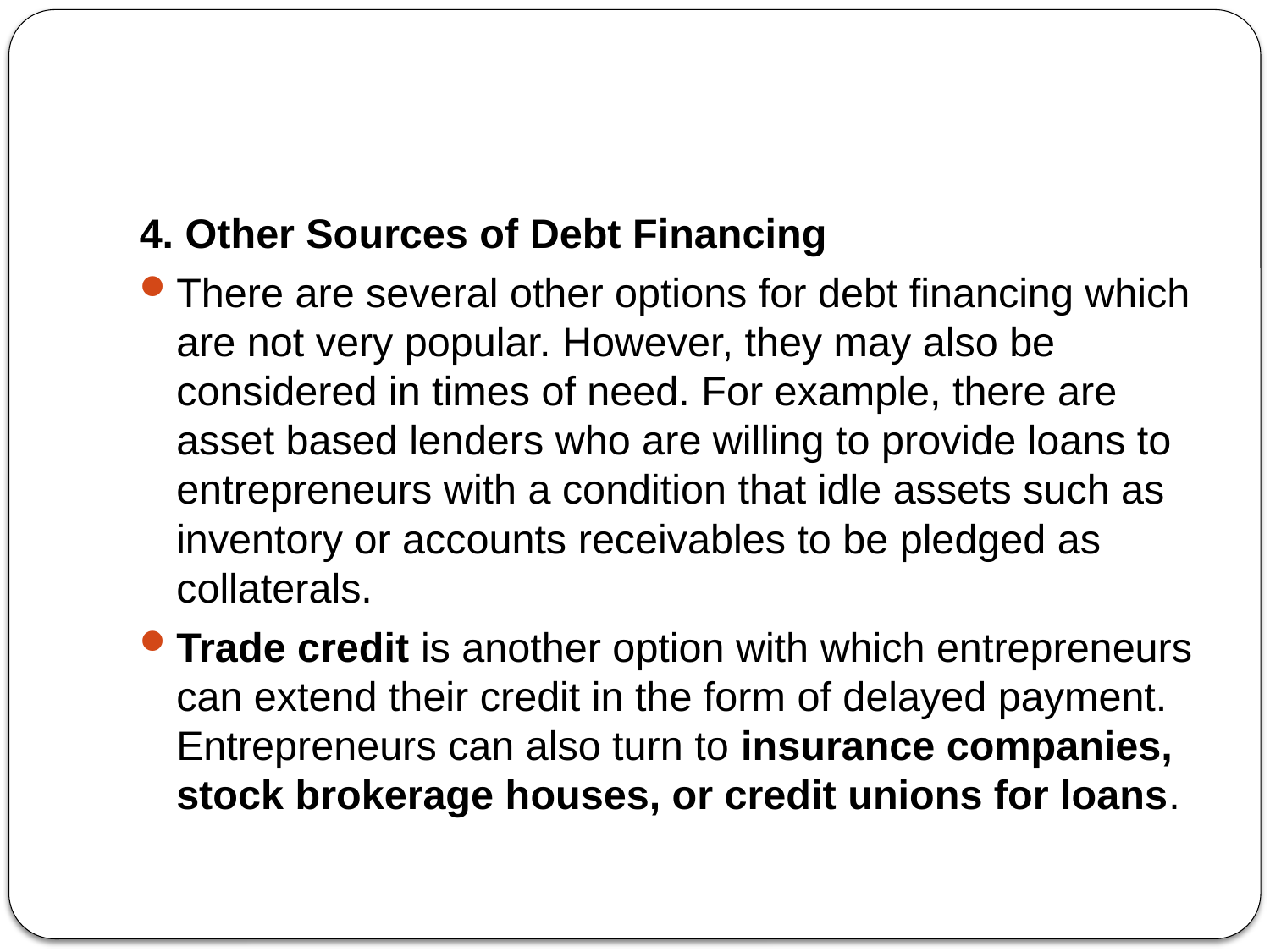

4. Other Sources of Debt Financing
There are several other options for debt financing which are not very popular. However, they may also be considered in times of need. For example, there are asset based lenders who are willing to provide loans to entrepreneurs with a condition that idle assets such as inventory or accounts receivables to be pledged as collaterals.
Trade credit is another option with which entrepreneurs can extend their credit in the form of delayed payment. Entrepreneurs can also turn to insurance companies, stock brokerage houses, or credit unions for loans.